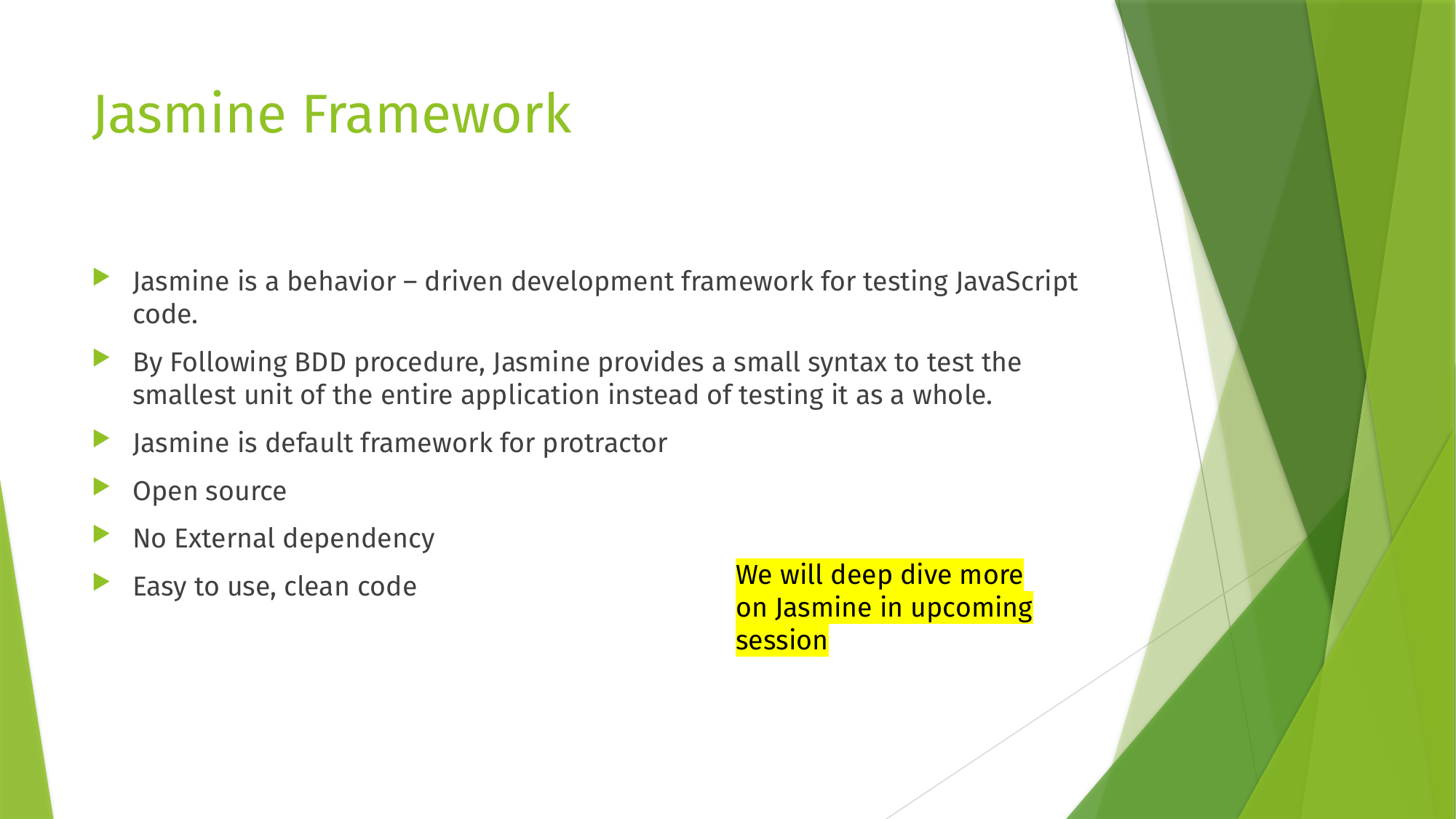

# Jasmine Framework
Jasmine is a behavior – driven development framework for testing JavaScript code.
By Following BDD procedure, Jasmine provides a small syntax to test the smallest unit of the entire application instead of testing it as a whole.
Jasmine is default framework for protractor
Open source
No External dependency
Easy to use, clean code
We will deep dive more on Jasmine in upcoming session